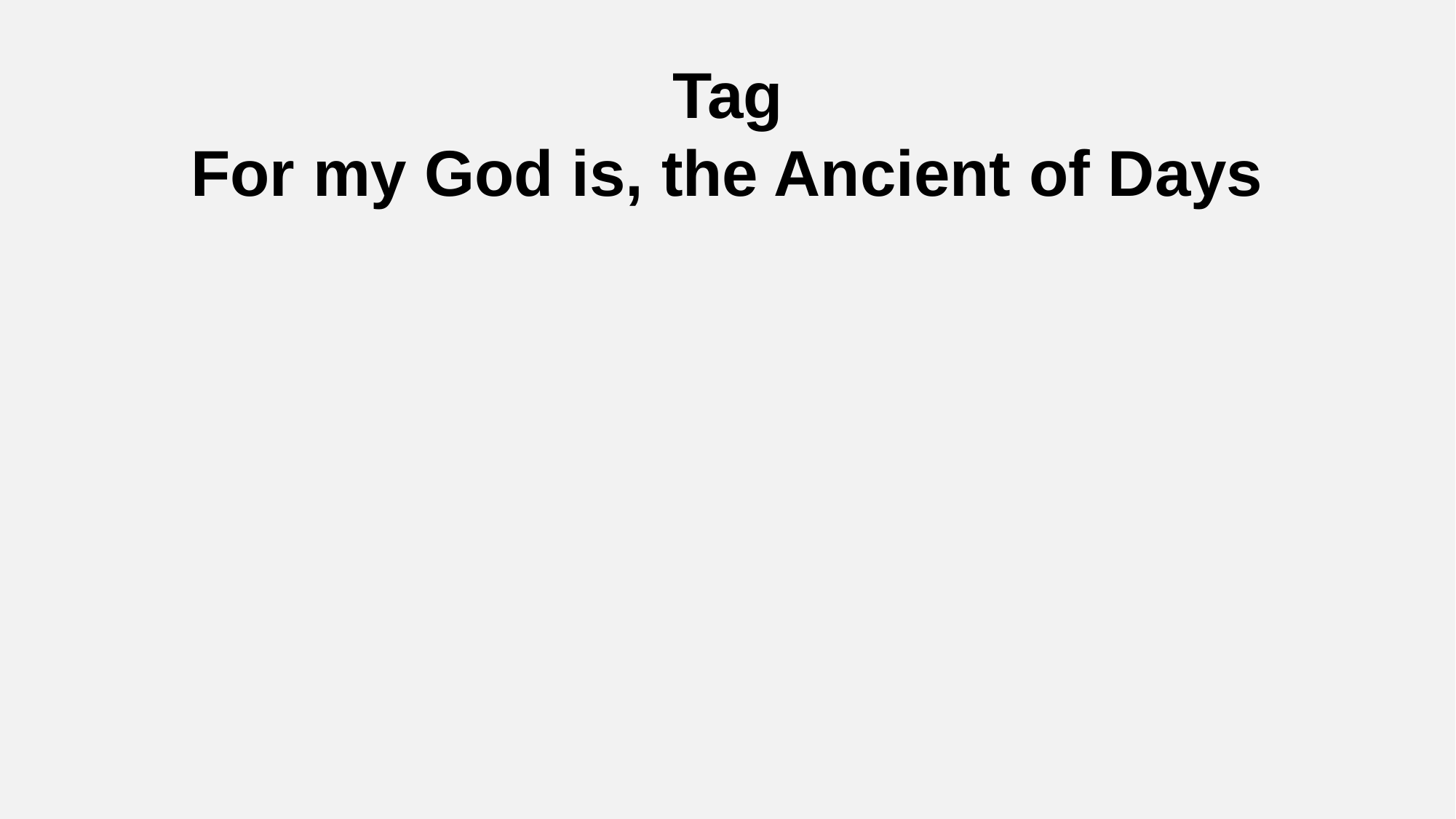

Tag
For my God is, the Ancient of Days